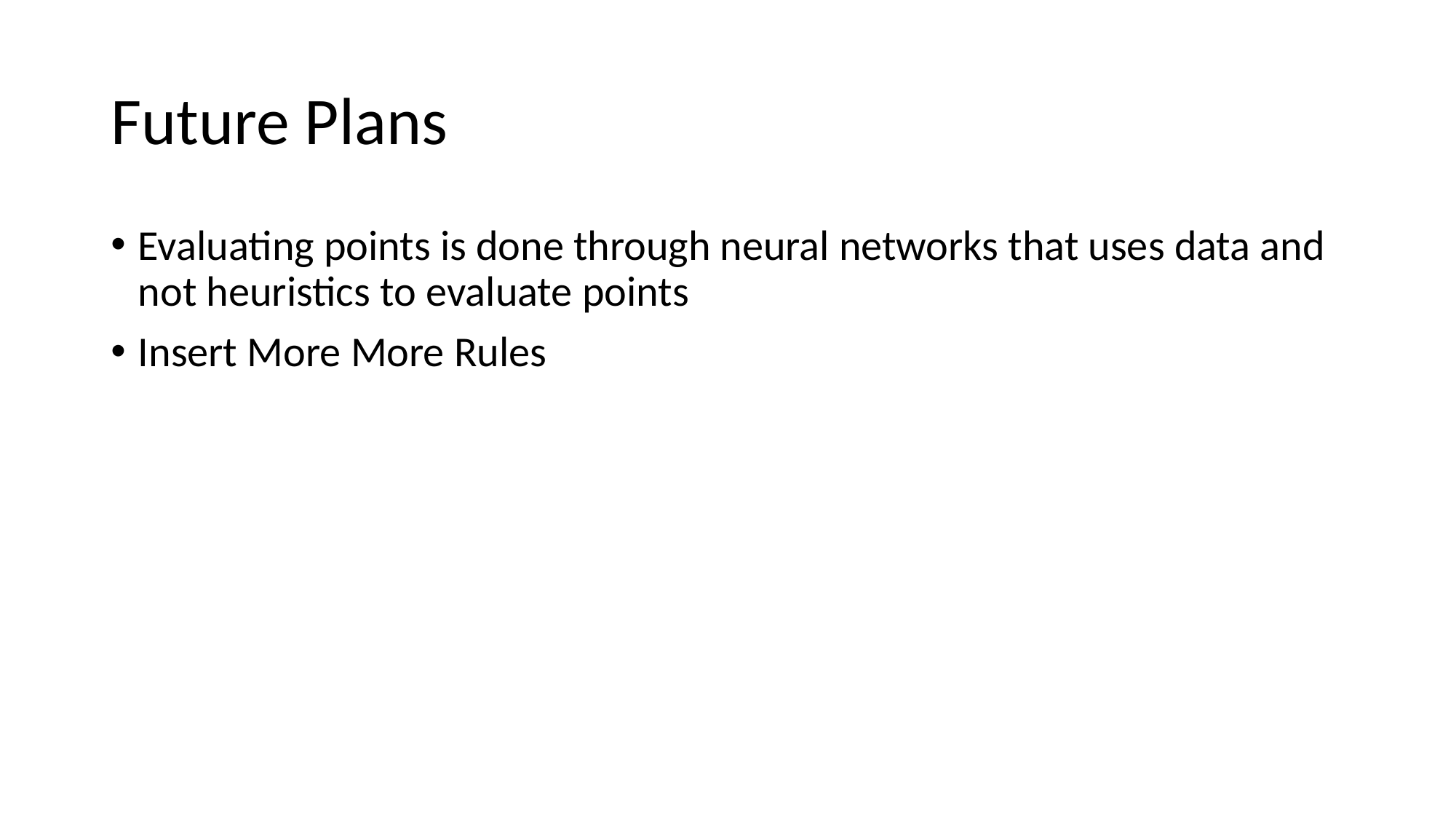

# Future Plans
Evaluating points is done through neural networks that uses data and not heuristics to evaluate points
Insert More More Rules